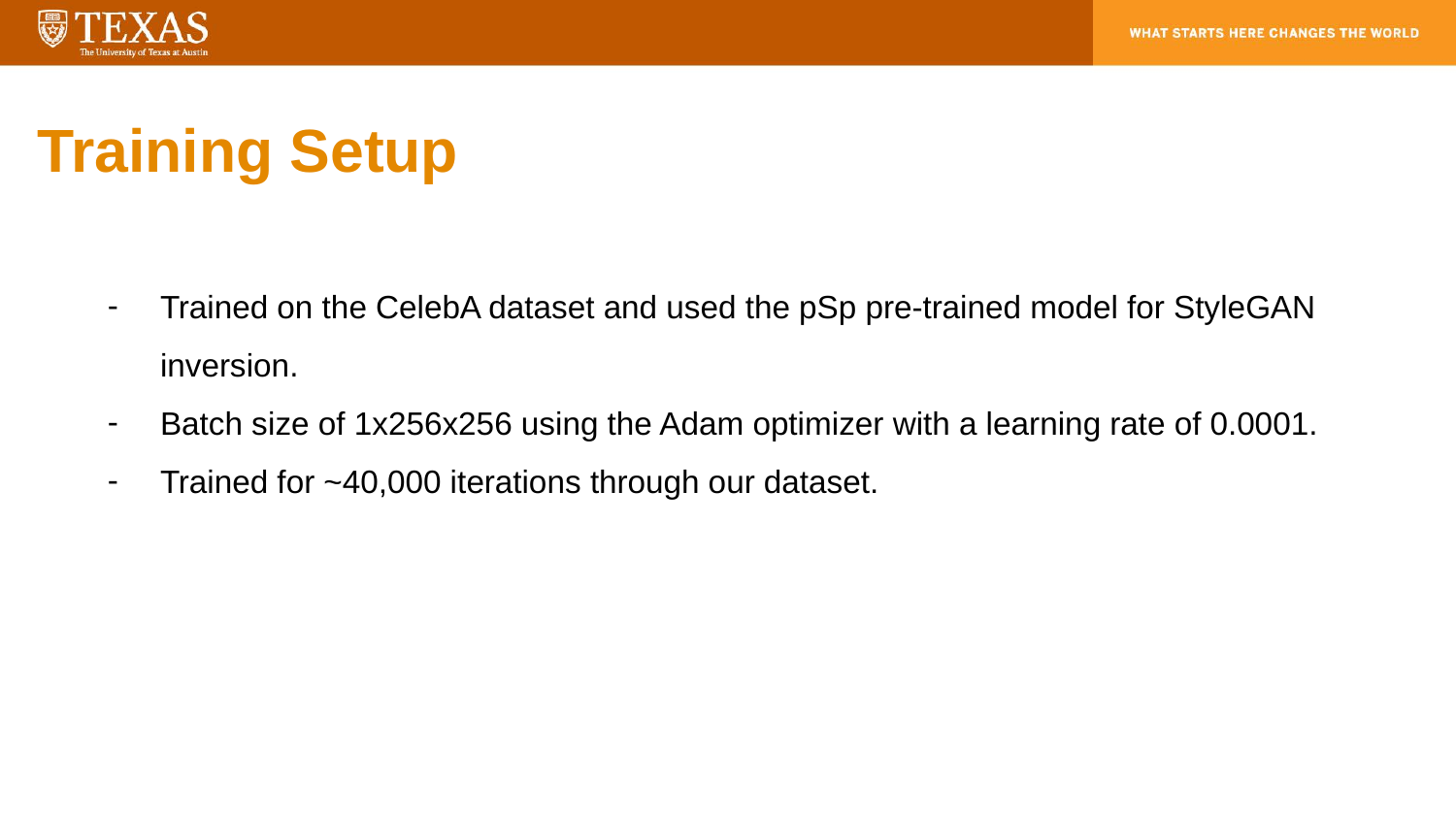

# Training Setup
Trained on the CelebA dataset and used the pSp pre-trained model for StyleGAN inversion.
Batch size of 1x256x256 using the Adam optimizer with a learning rate of 0.0001.
Trained for ~40,000 iterations through our dataset.